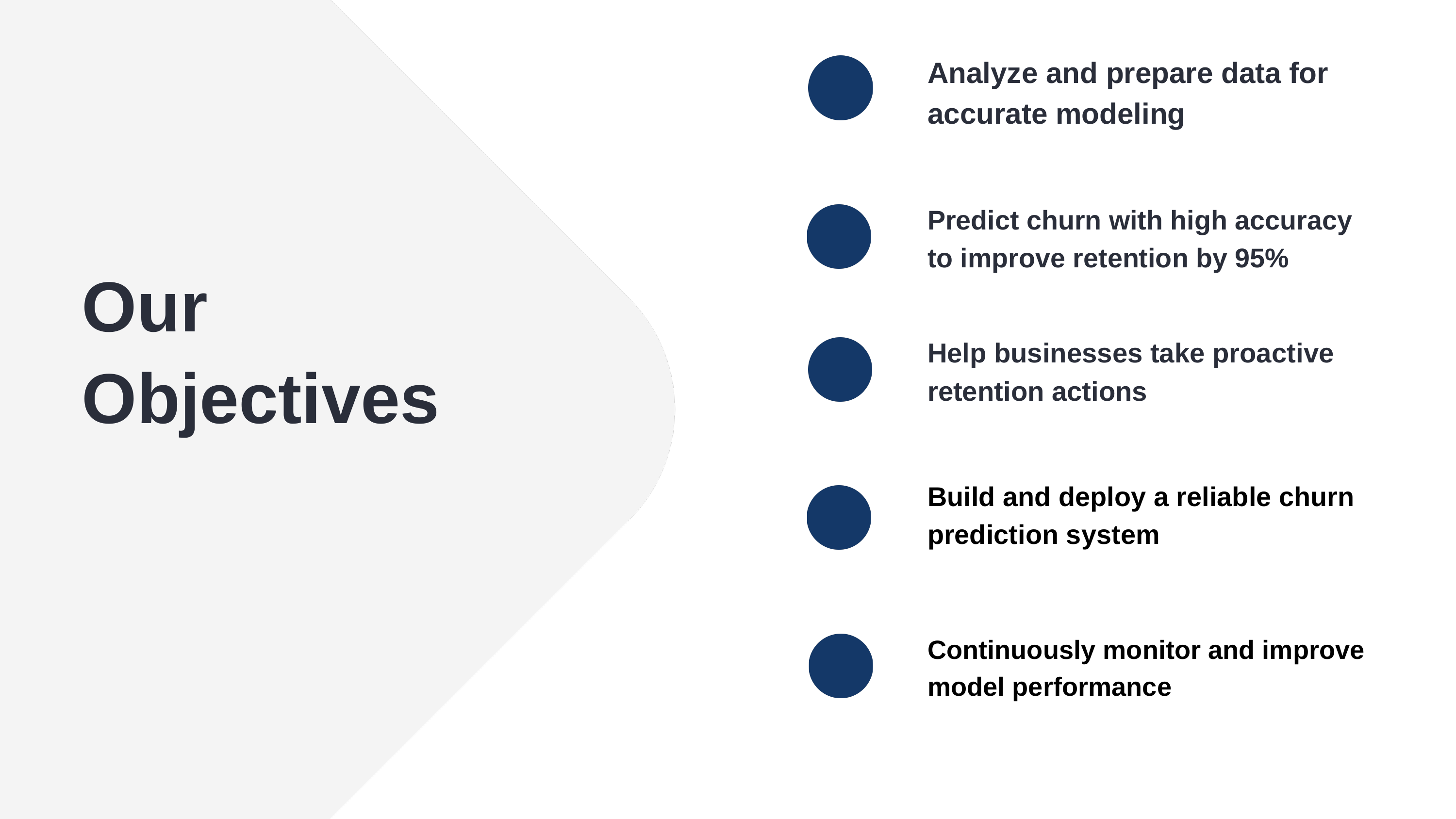

Analyze and prepare data for accurate modeling

Predict churn with high accuracy to improve retention by 95%

Our Objectives
Help businesses take proactive retention actions

Build and deploy a reliable churn prediction system

Continuously monitor and improve model performance